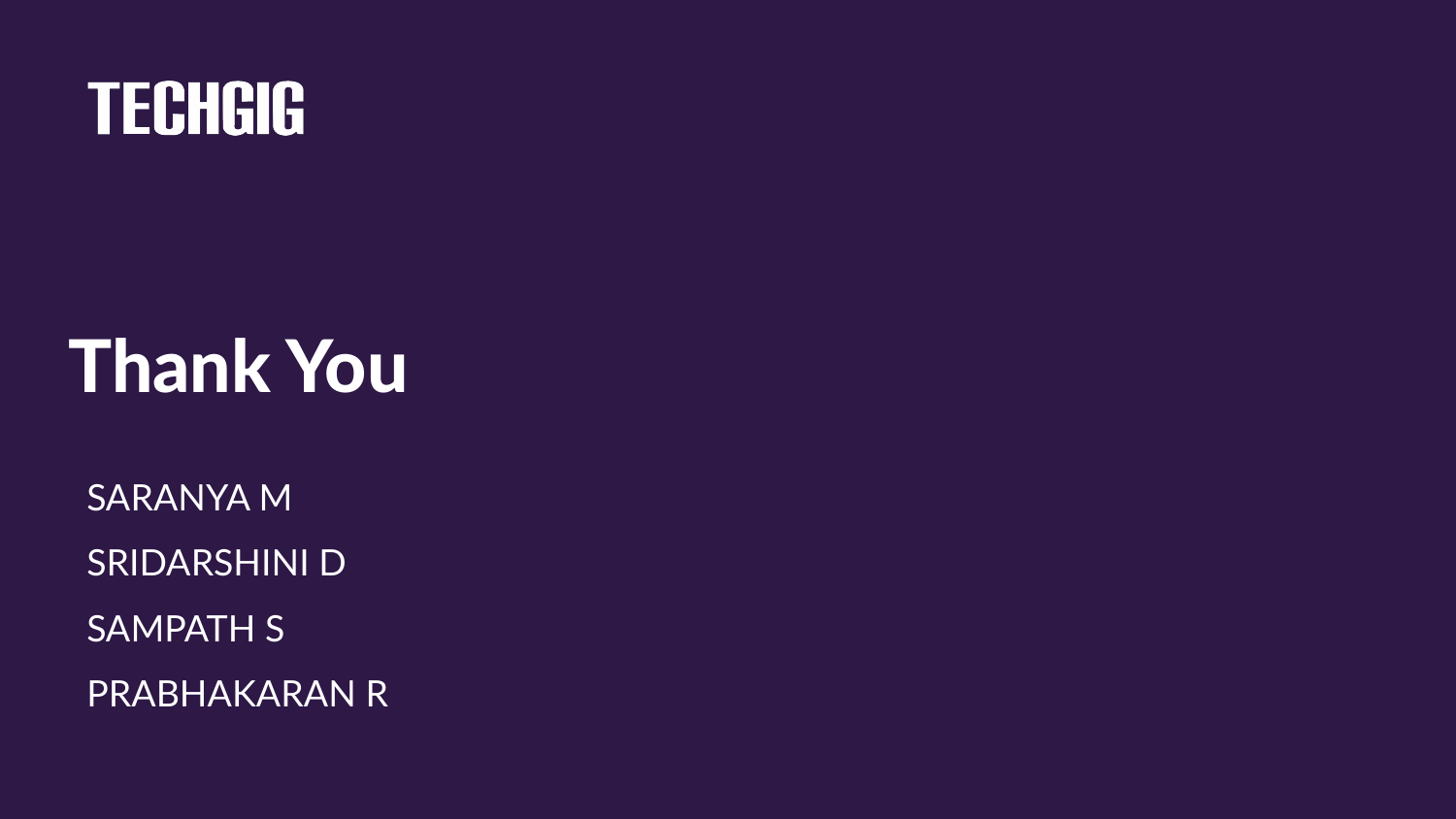

# Thank You
SARANYA M
SRIDARSHINI D
SAMPATH S
PRABHAKARAN R